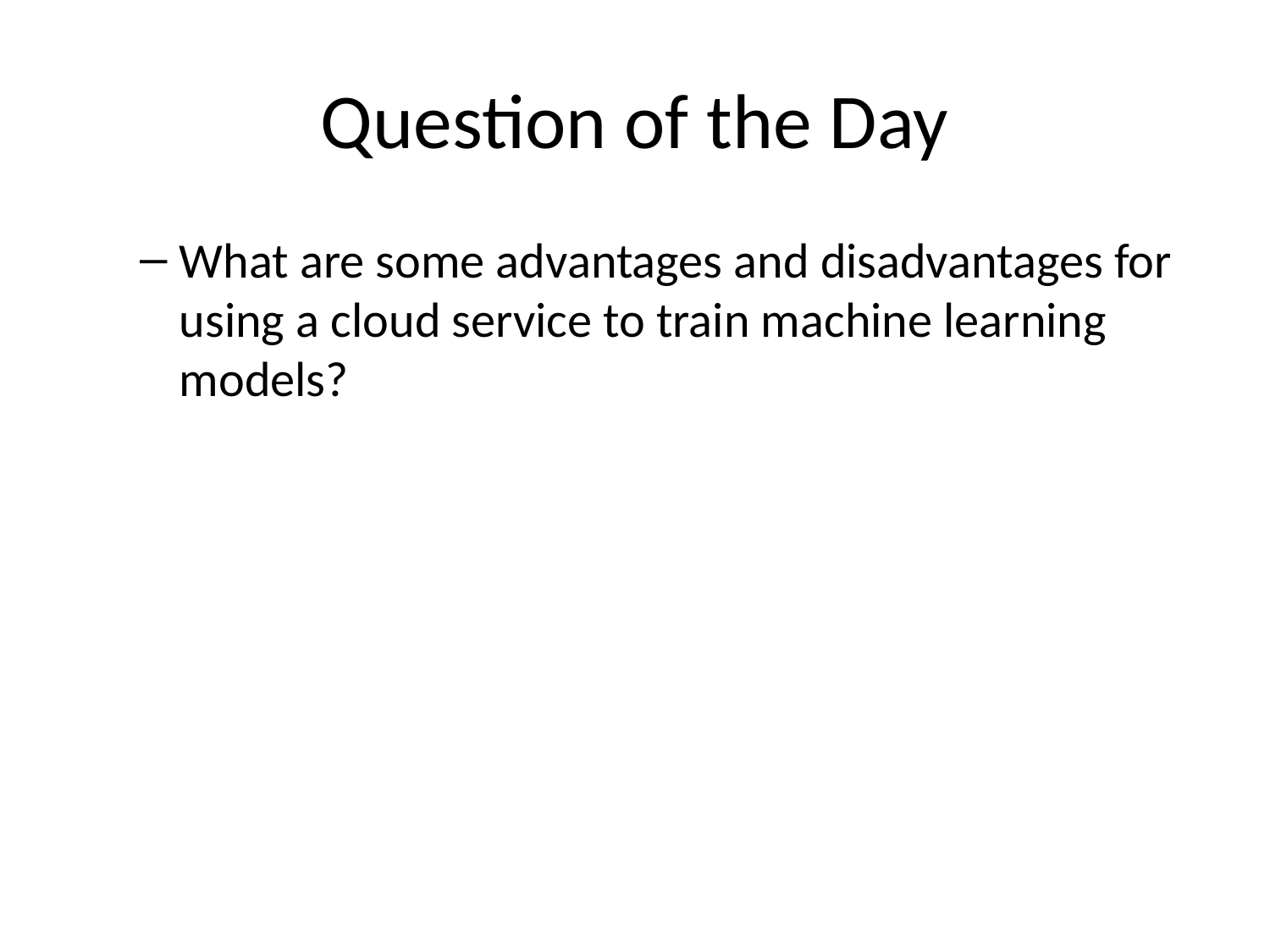

# Question of the Day
What are some advantages and disadvantages for using a cloud service to train machine learning models?